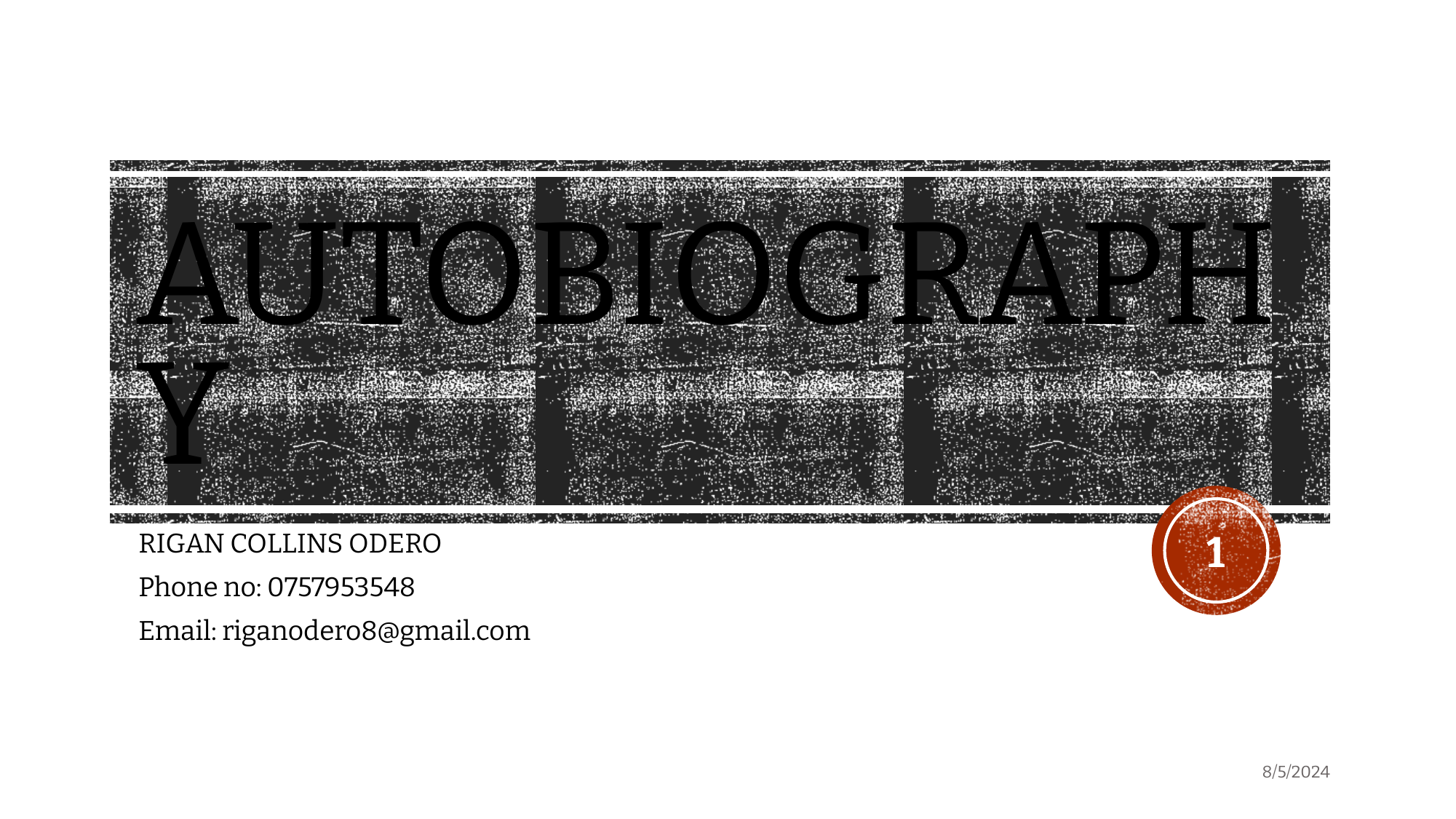

# AUTOBIOGRAPHY
1
RIGAN COLLINS ODERO
Phone no: 0757953548
Email: riganodero8@gmail.com

8/5/2024